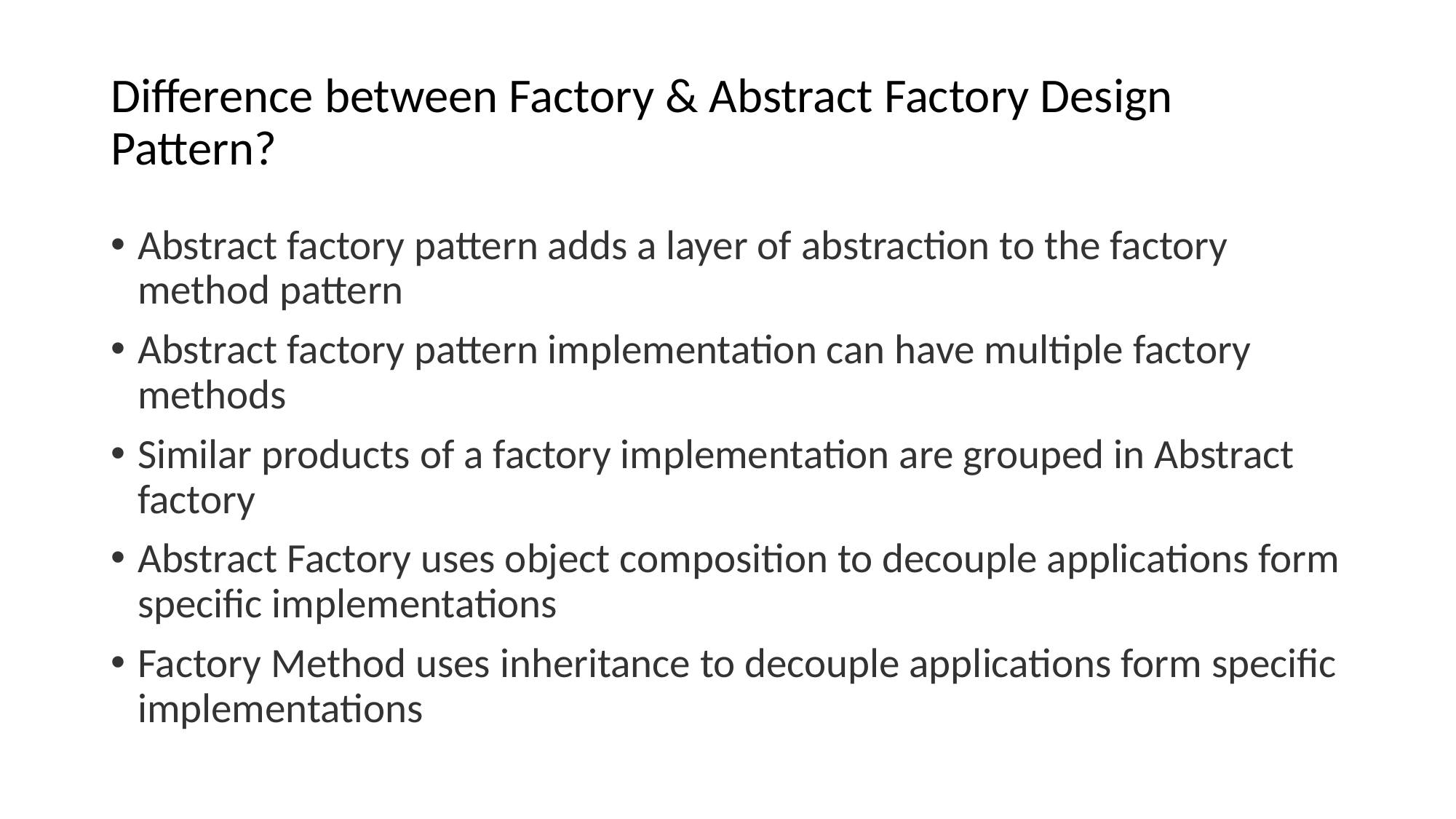

# Difference between Factory & Abstract Factory Design Pattern?
Abstract factory pattern adds a layer of abstraction to the factory method pattern
Abstract factory pattern implementation can have multiple factory methods
Similar products of a factory implementation are grouped in Abstract factory
Abstract Factory uses object composition to decouple applications form specific implementations
Factory Method uses inheritance to decouple applications form specific implementations